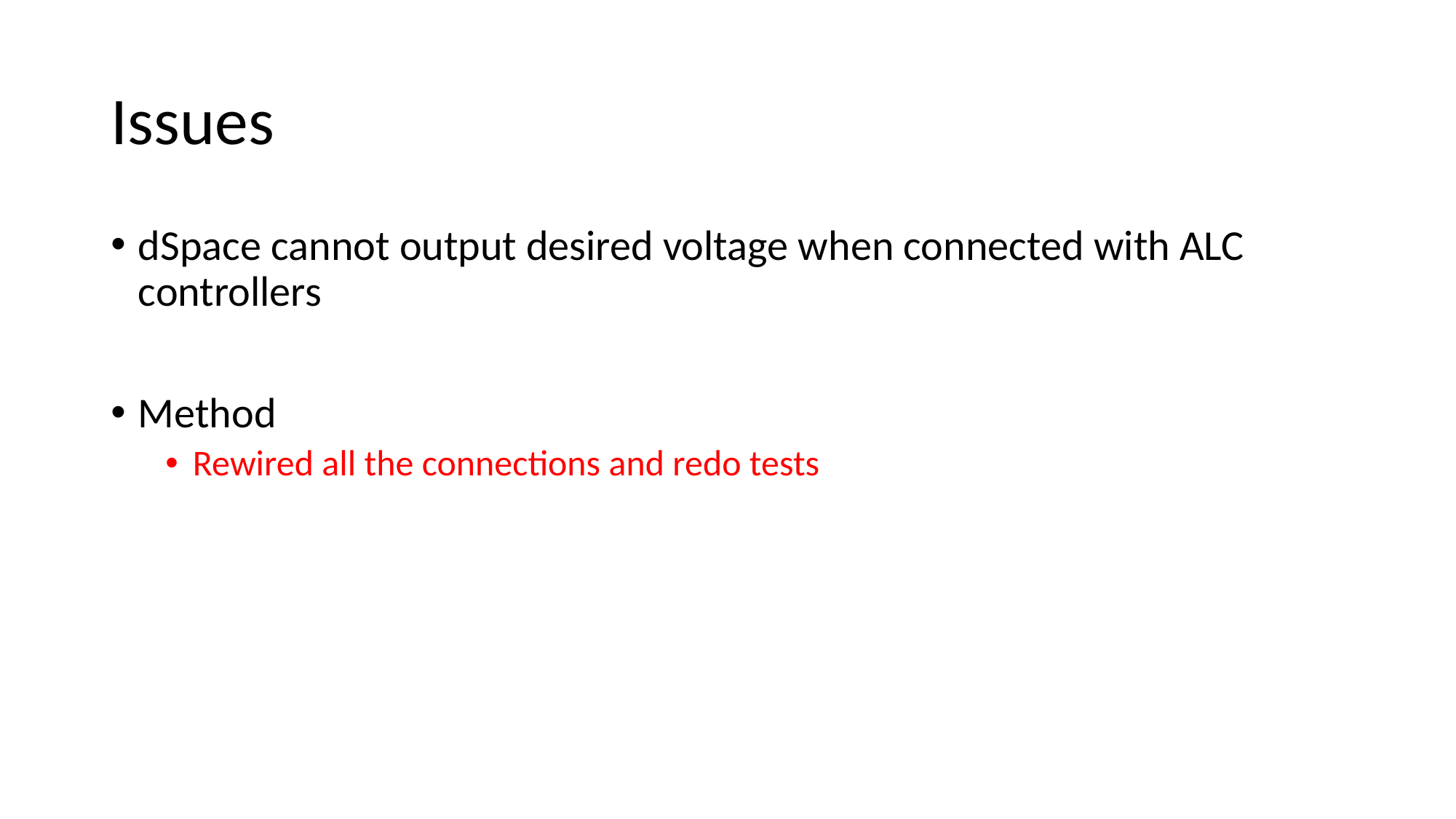

# Issues
dSpace cannot output desired voltage when connected with ALC controllers

Method
Rewired all the connections and redo tests